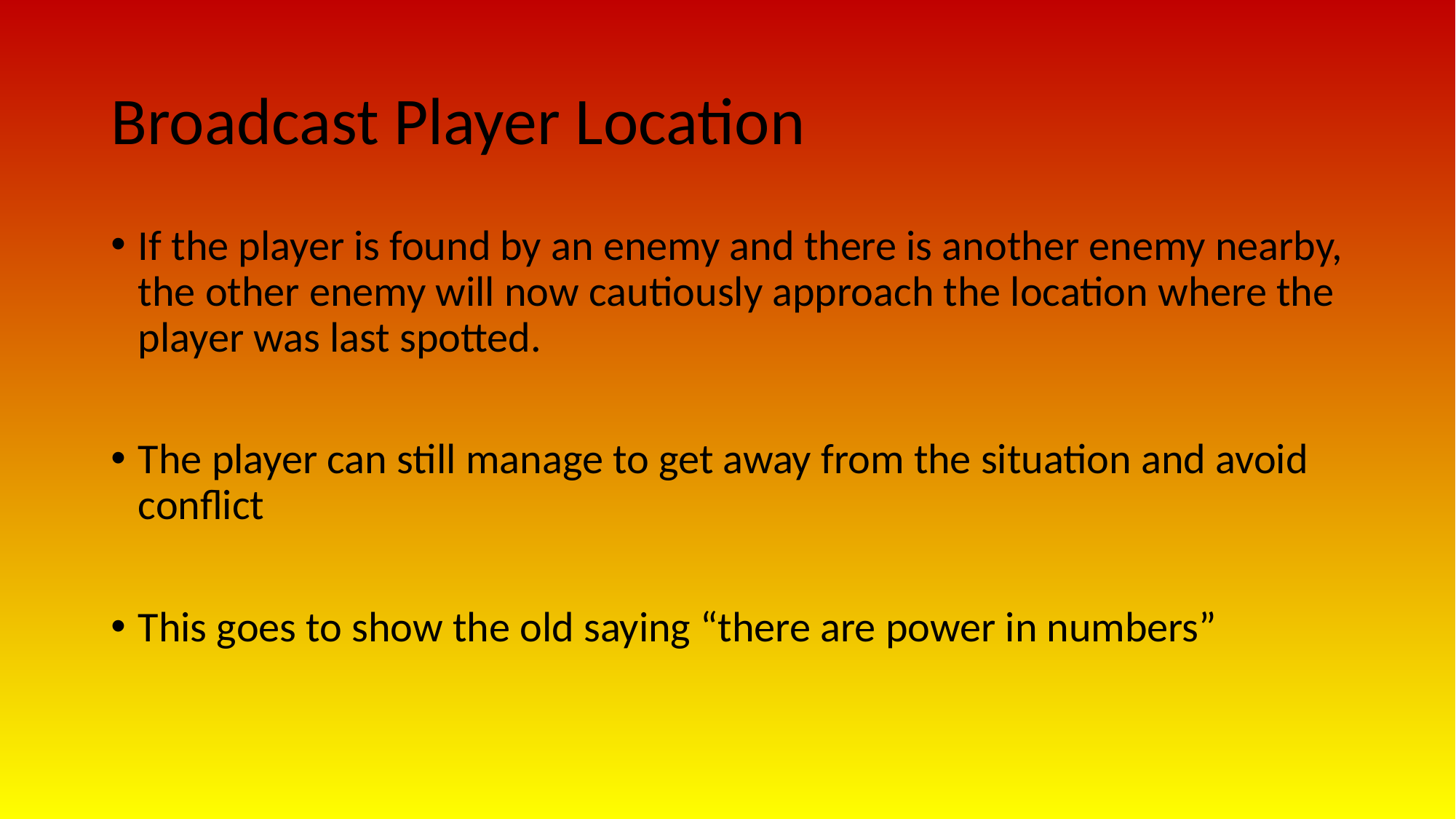

# Broadcast Player Location
If the player is found by an enemy and there is another enemy nearby, the other enemy will now cautiously approach the location where the player was last spotted.

The player can still manage to get away from the situation and avoid conflict

This goes to show the old saying “there are power in numbers”